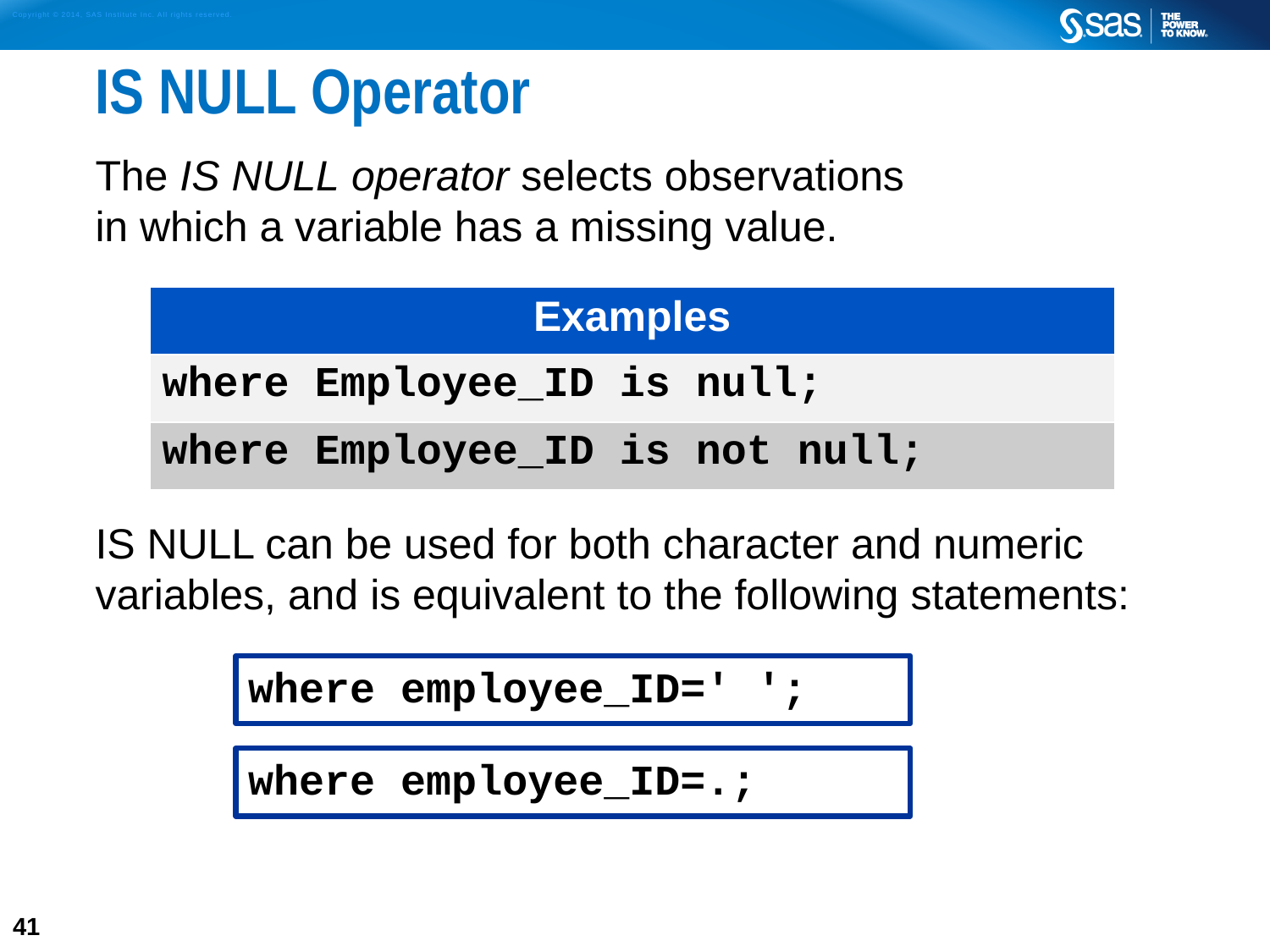

# IS NULL Operator
The IS NULL operator selects observations
in which a variable has a missing value.

IS NULL can be used for both character and numeric variables, and is equivalent to the following statements:
| Examples |
| --- |
| where Employee\_ID is null; |
| where Employee\_ID is not null; |
where employee_ID=' ';
where employee_ID=.;
41